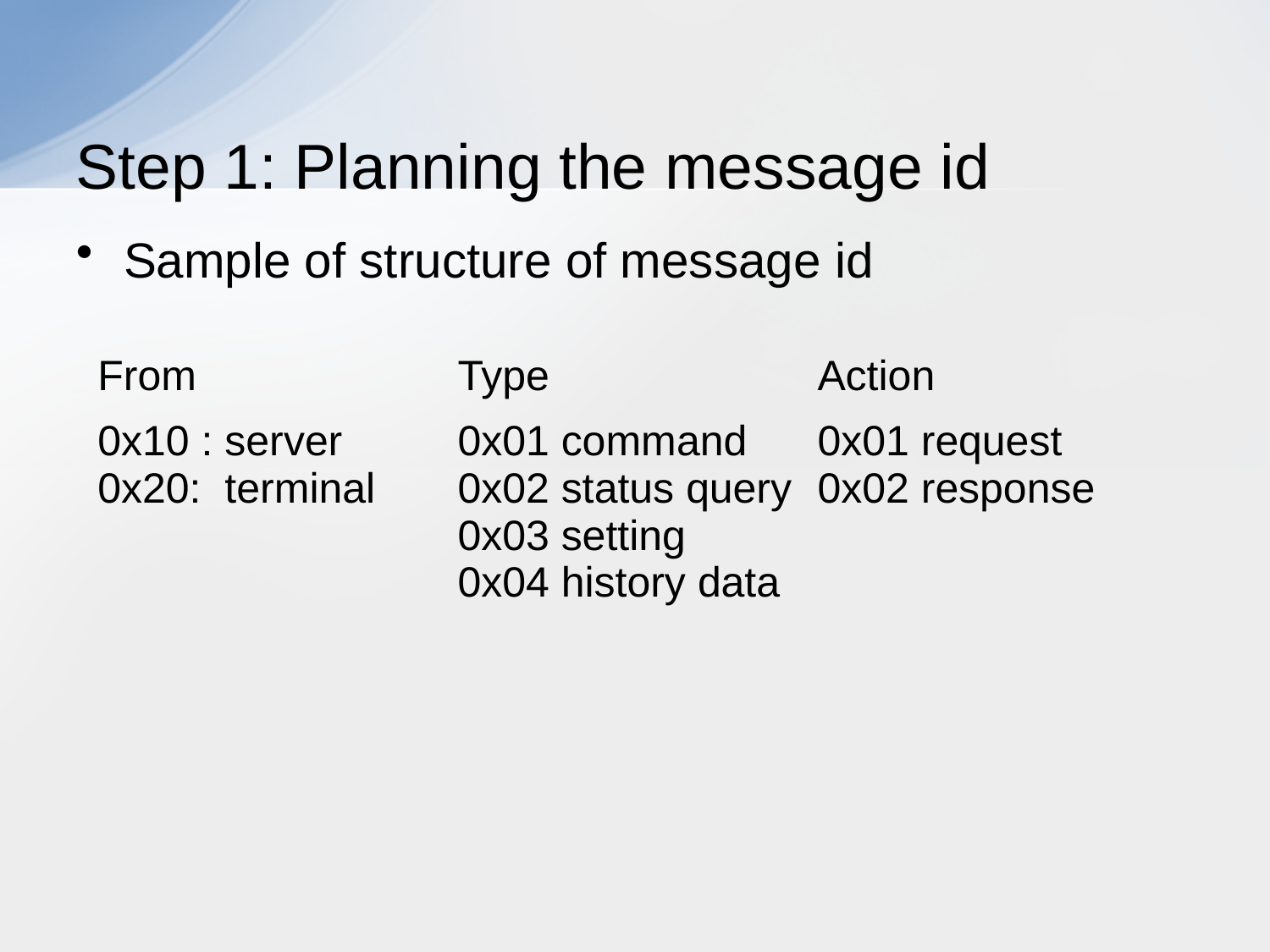

# Step 1: Planning the message id
Sample of structure of message id

| From | Type | Action |
| --- | --- | --- |
| 0x10 : server 0x20: terminal | 0x01 command 0x02 status query 0x03 setting 0x04 history data | 0x01 request 0x02 response |